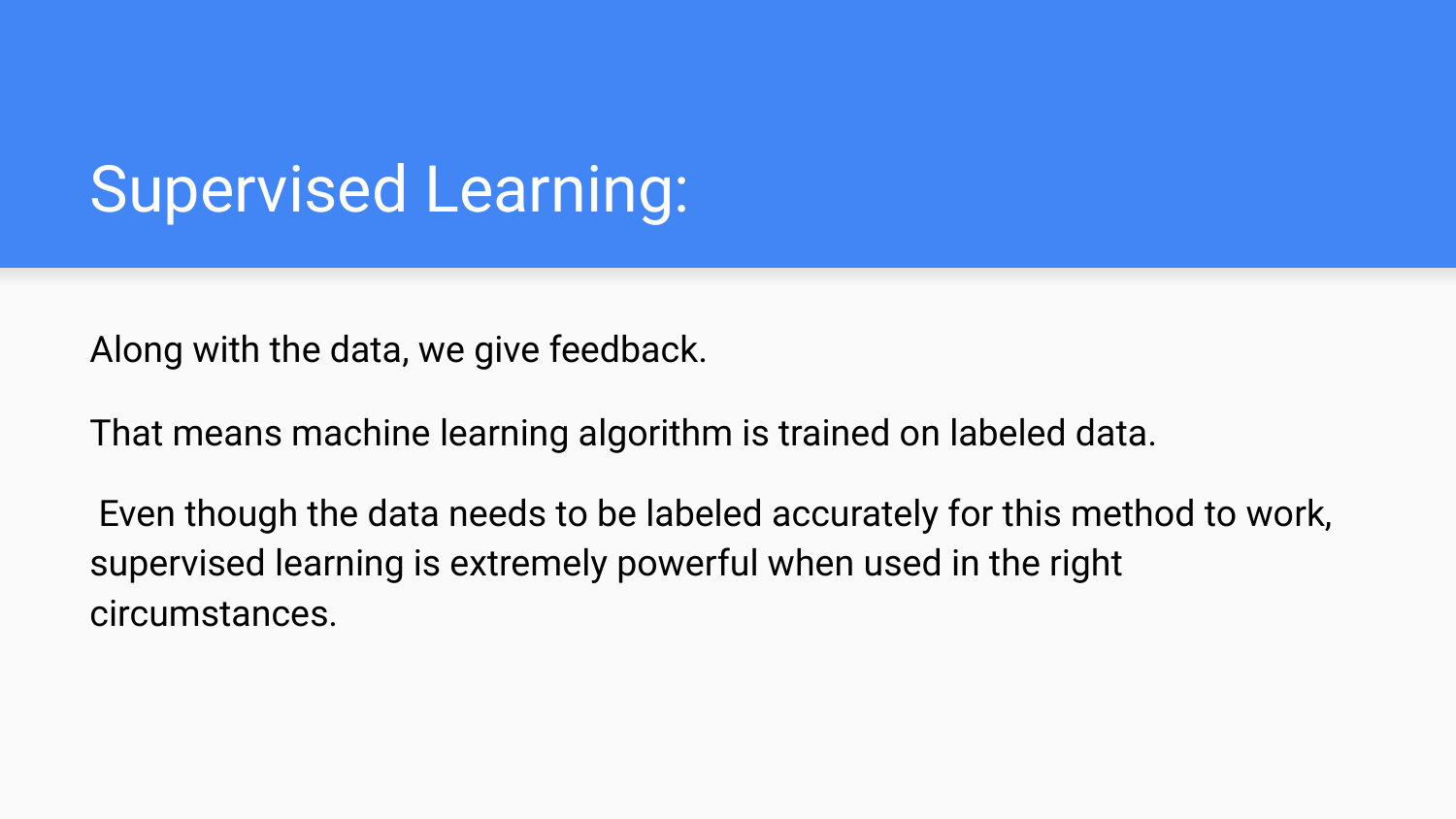

# Supervised Learning:
Along with the data, we give feedback.
That means machine learning algorithm is trained on labeled data.
 Even though the data needs to be labeled accurately for this method to work, supervised learning is extremely powerful when used in the right circumstances.